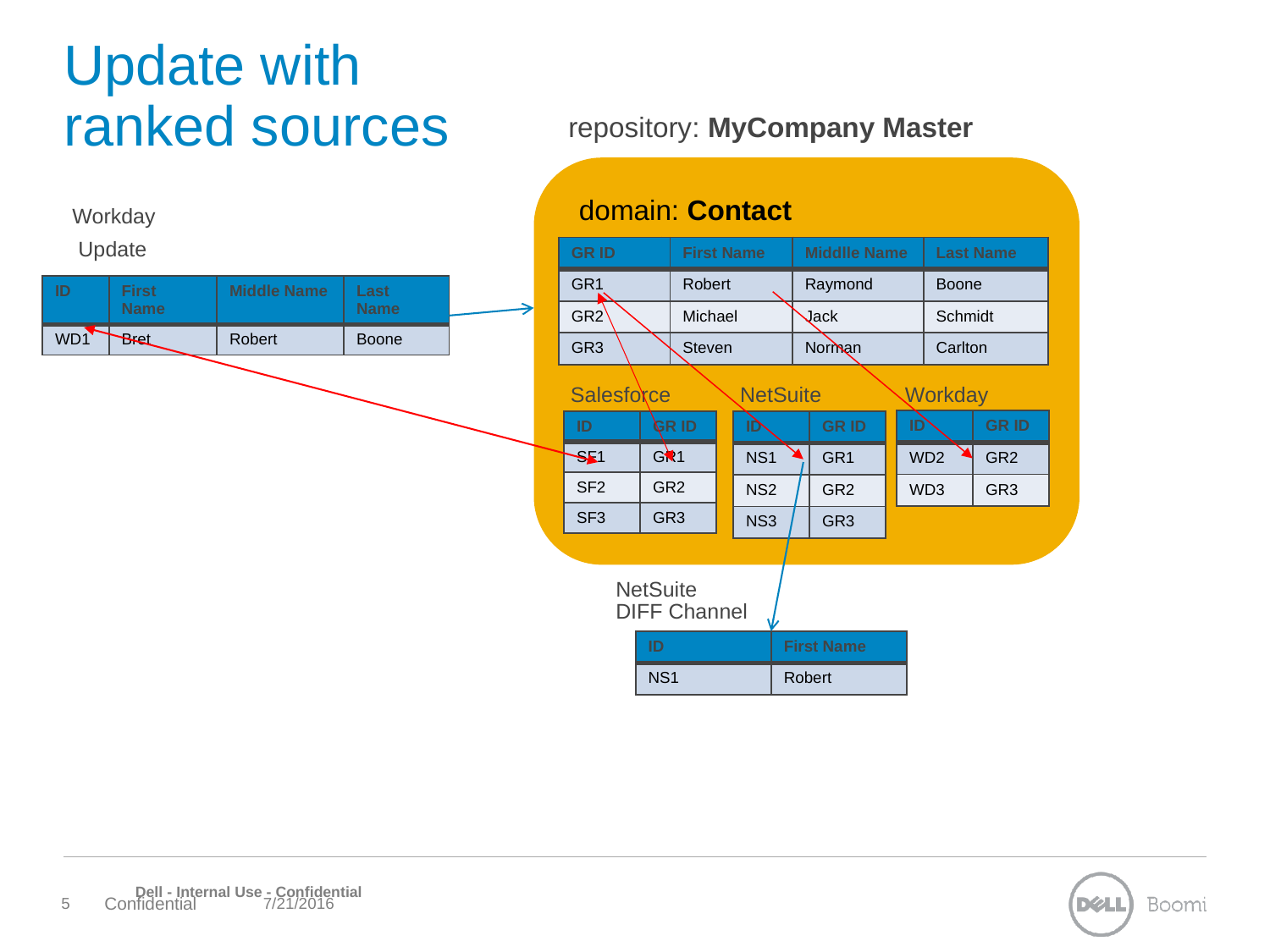

# Update with ranked sources
repository: MyCompany Master
domain: Contact
Workday
 Update
| GR ID | First Name | Middlle Name | Last Name |
| --- | --- | --- | --- |
| GR1 | Robert | Raymond | Boone |
| GR2 | Michael | Jack | Schmidt |
| GR3 | Steven | Norman | Carlton |
| MR ID | First Name | Last Name |
| --- | --- | --- |
| MR1 | Bob | Boone |
| MR2 | Michael | Schmidt |
| MR3 | Steven | Carlton |
| ID | First Name | Middle Name | Last Name |
| --- | --- | --- | --- |
| WD1 | Bret | Robert | Boone |
Salesforce
NetSuite
Workday
| ID | GR ID |
| --- | --- |
| WD2 | GR2 |
| WD3 | GR3 |
| ID | GR ID |
| --- | --- |
| SF1 | GR1 |
| SF2 | GR2 |
| SF3 | GR3 |
| ID | GR ID |
| --- | --- |
| NS1 | GR1 |
| NS2 | GR2 |
| NS3 | GR3 |
NetSuite
DIFF Channel
| ID | First Name |
| --- | --- |
| NS1 | Robert |